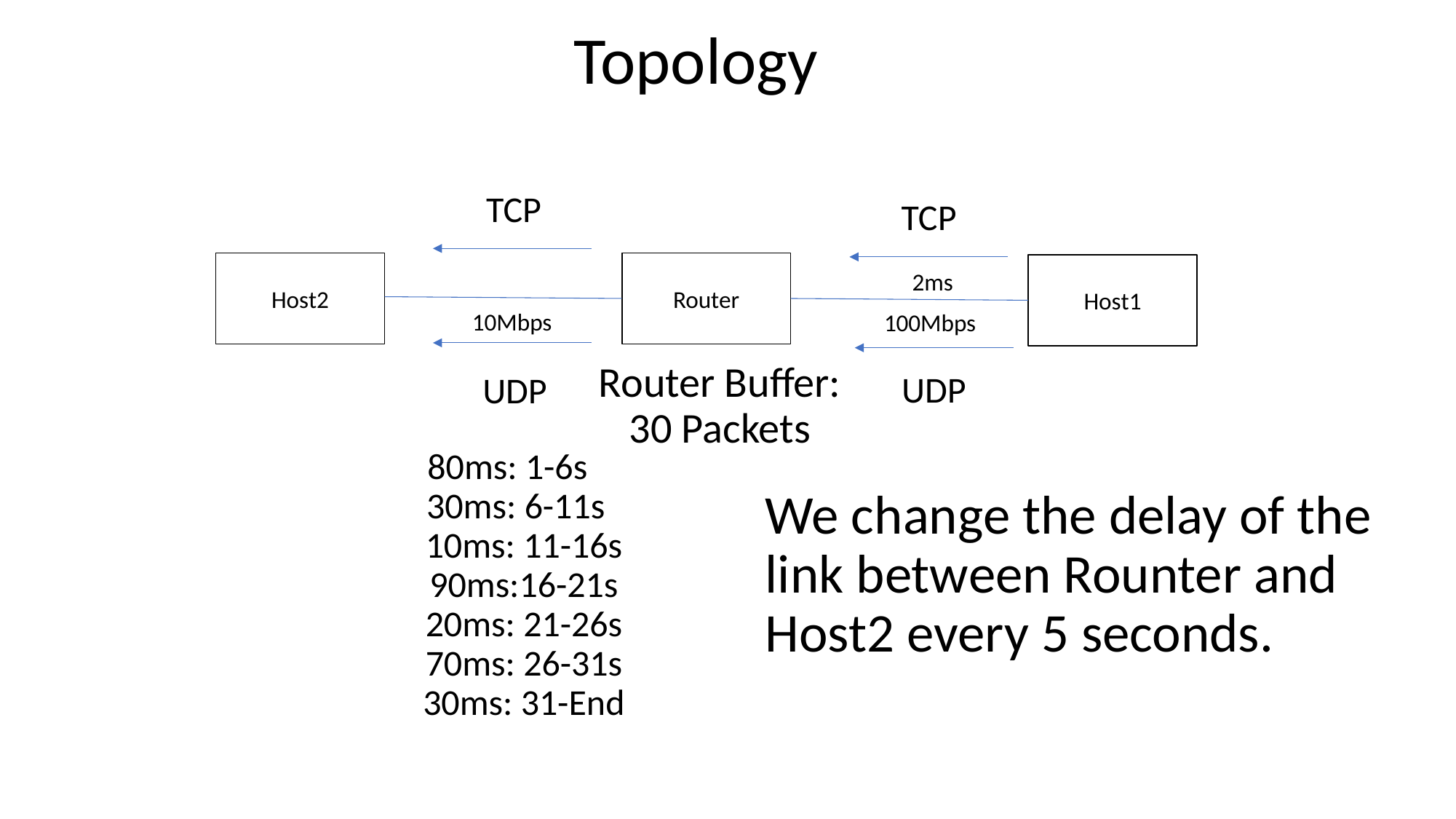

# Topology
TCP
TCP
2ms
Host2
Router
Host1
10Mbps
100Mbps
UDP
UDP
Router Buffer:
30 Packets

80ms: 1-6s
  30ms: 6-11s
    10ms: 11-16s
    90ms:16-21s
    20ms: 21-26s
    70ms: 26-31s
    30ms: 31-End

We change the delay of the link between Rounter and Host2 every 5 seconds.